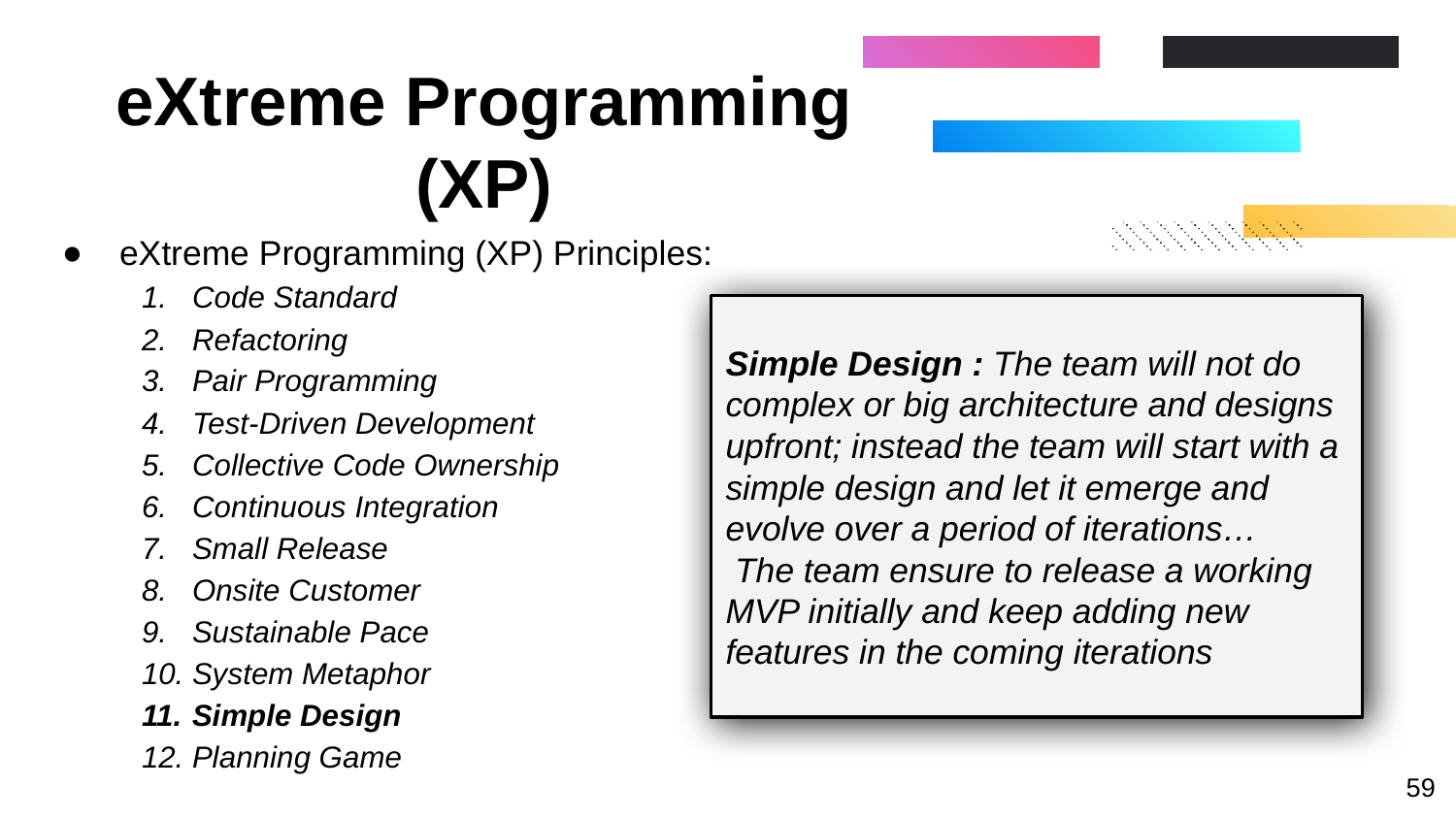

# eXtreme Programming (XP)
eXtreme Programming (XP) Principles:
Code Standard
Refactoring
Pair Programming
Test-Driven Development
Collective Code Ownership
Continuous Integration
Small Release
Onsite Customer
Sustainable Pace
System Metaphor
Simple Design
Planning Game
Simple Design : The team will not do complex or big architecture and designs upfront; instead the team will start with a simple design and let it emerge and evolve over a period of iterations…
 The team ensure to release a working MVP initially and keep adding new features in the coming iterations
59